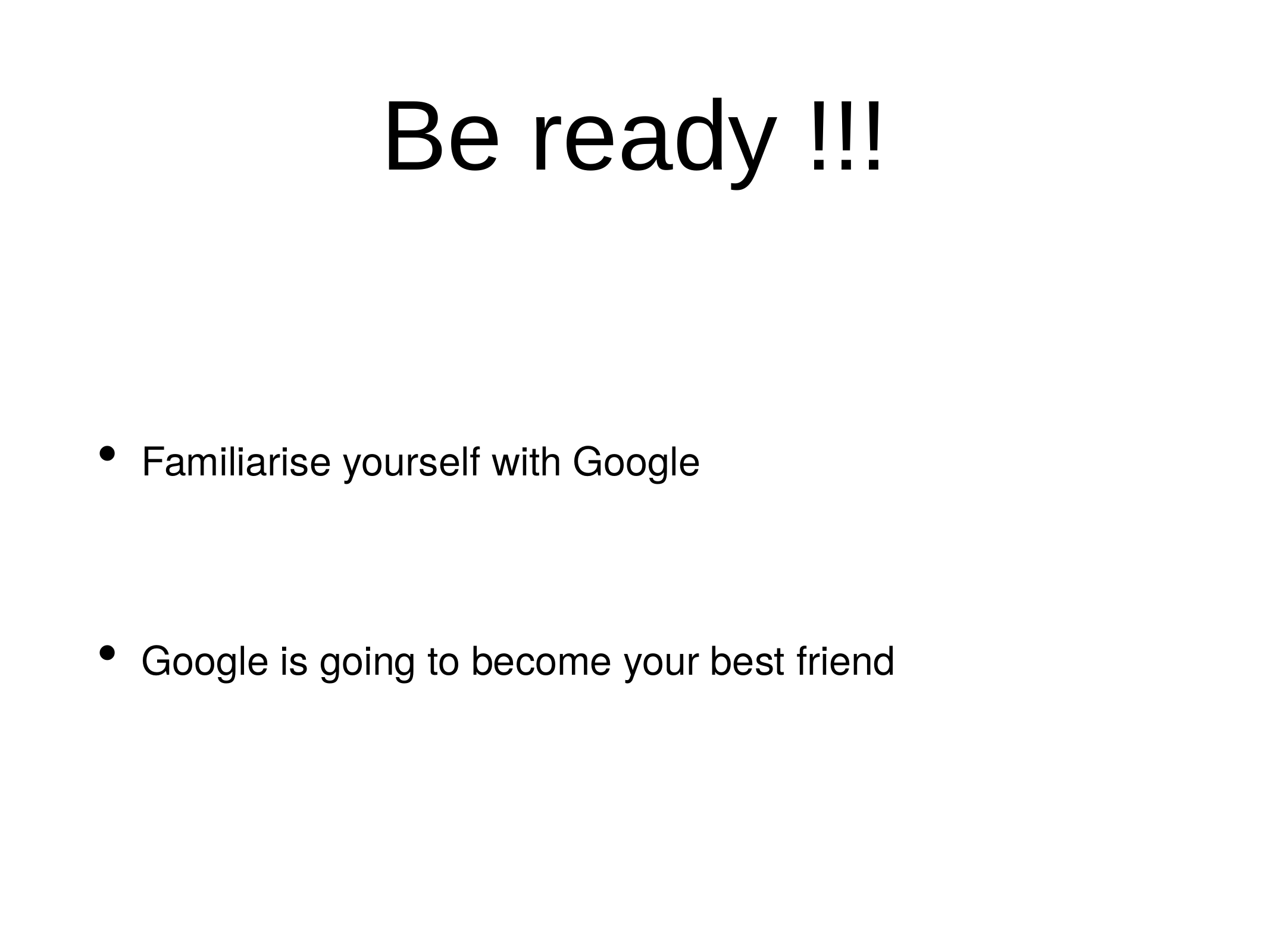

# Be ready !!!
Familiarise yourself with Google

Google is going to become your best friend